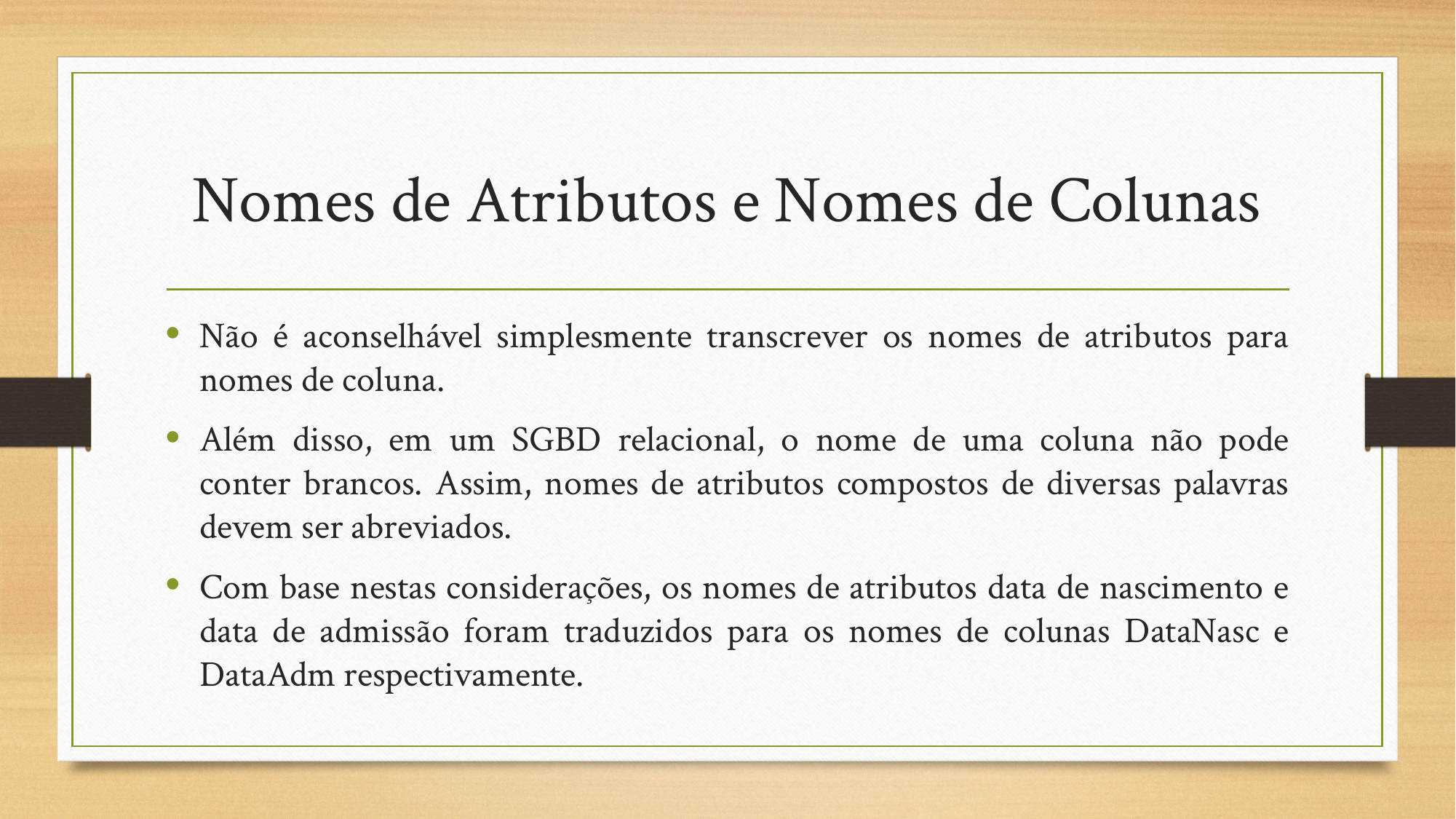

# Nomes de Atributos e Nomes de Colunas
Não é aconselhável simplesmente transcrever os nomes de atributos para nomes de coluna.
Além disso, em um SGBD relacional, o nome de uma coluna não pode conter brancos. Assim, nomes de atributos compostos de diversas palavras devem ser abreviados.
Com base nestas considerações, os nomes de atributos data de nascimento e data de admissão foram traduzidos para os nomes de colunas DataNasc e DataAdm respectivamente.